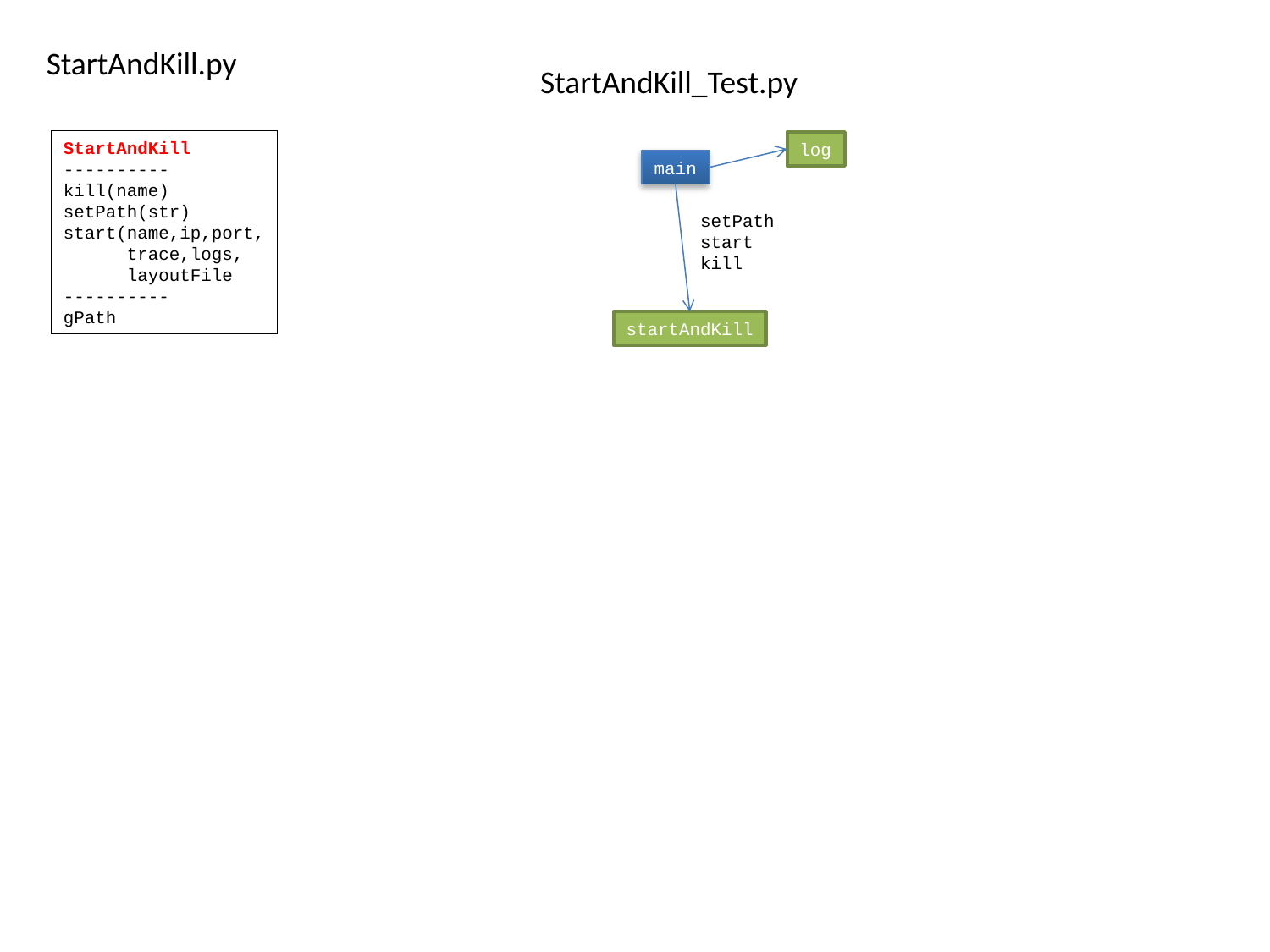

StartAndKill.py
StartAndKill_Test.py
StartAndKill
----------
kill(name)
setPath(str)
start(name,ip,port,
      trace,logs,
      layoutFile
----------
gPath
log
main
setPath
start
kill
startAndKill